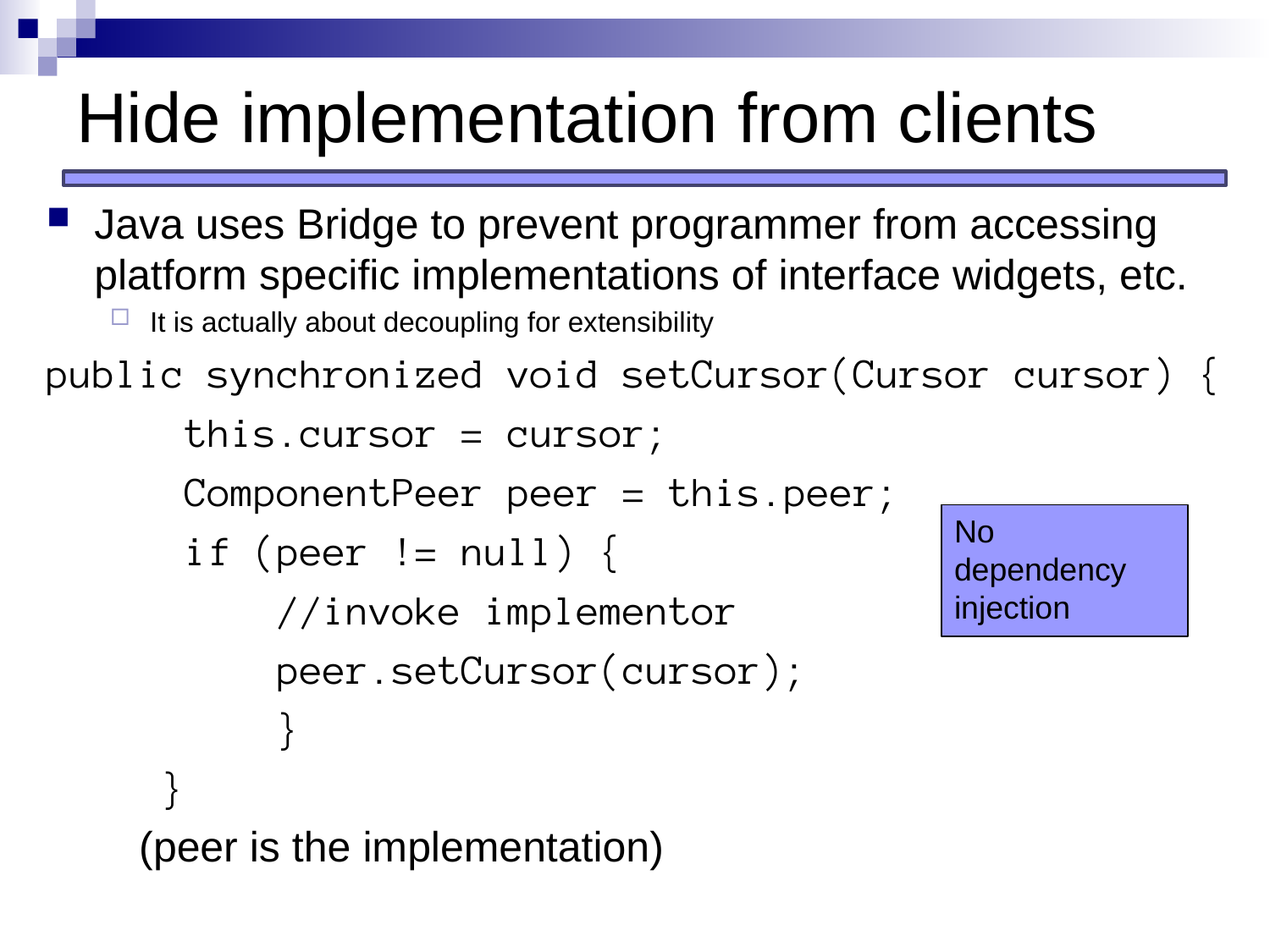

# Hide implementation from clients
Java uses Bridge to prevent programmer from accessing platform specific implementations of interface widgets, etc.
It is actually about decoupling for extensibility
public synchronized void setCursor(Cursor cursor) {
      this.cursor = cursor;
      ComponentPeer peer = this.peer;
      if (peer != null) {
          //invoke implementor
          peer.setCursor(cursor);
          }
     }
    (peer is the implementation)

No dependency injection